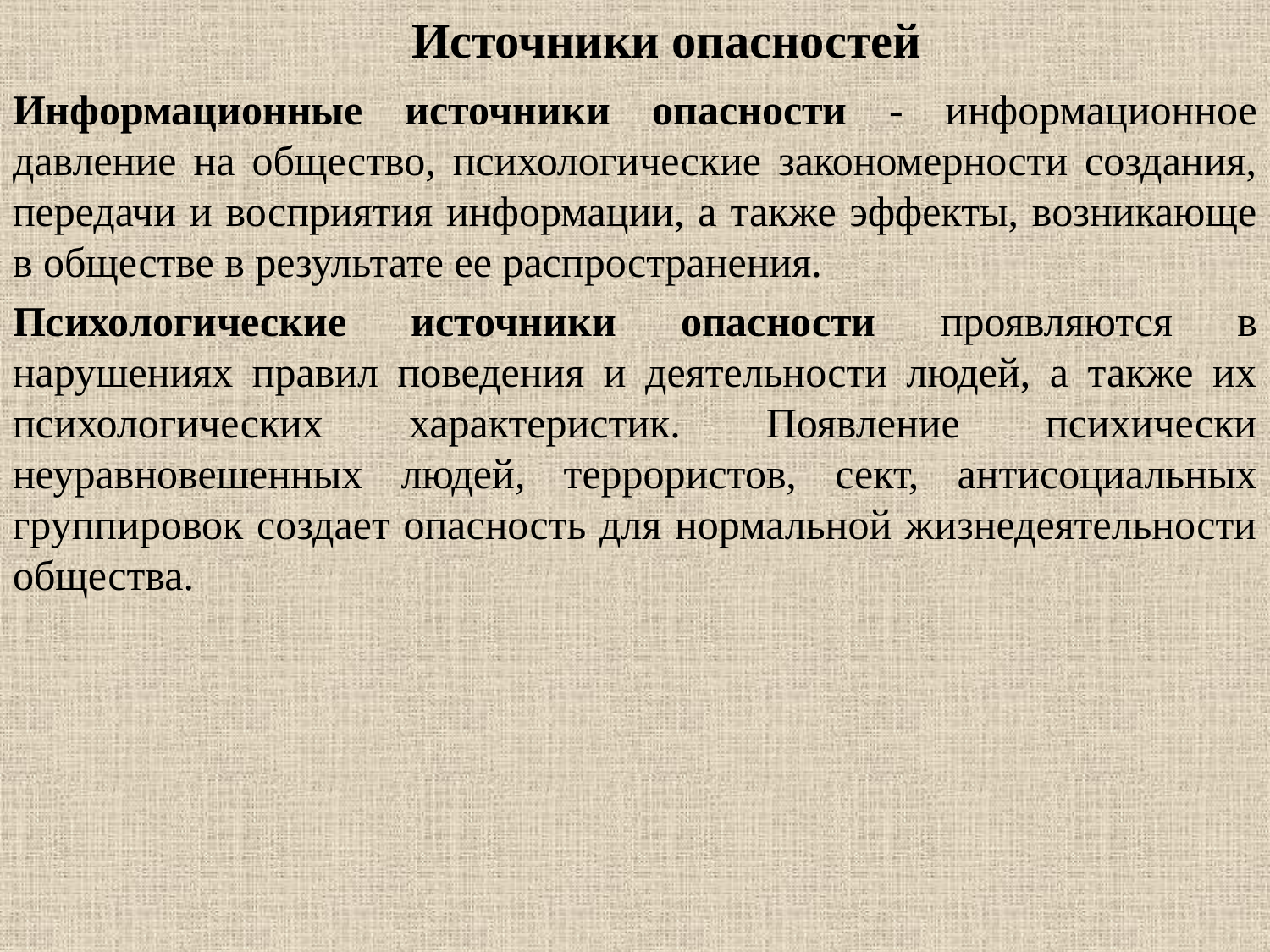

# Источники опасностей
Информационные источники опасности - информационное давление на общество, психологические закономерности создания, передачи и восприятия информации, а также эффекты, возникающе в обществе в результате ее распространения.
Психологические источники опасности проявляются в нарушениях правил поведения и деятельности людей, а также их психологических характеристик. Появление психически неуравновешенных людей, террористов, сект, антисоциальных группировок создает опасность для нормальной жизнедеятельности общества.